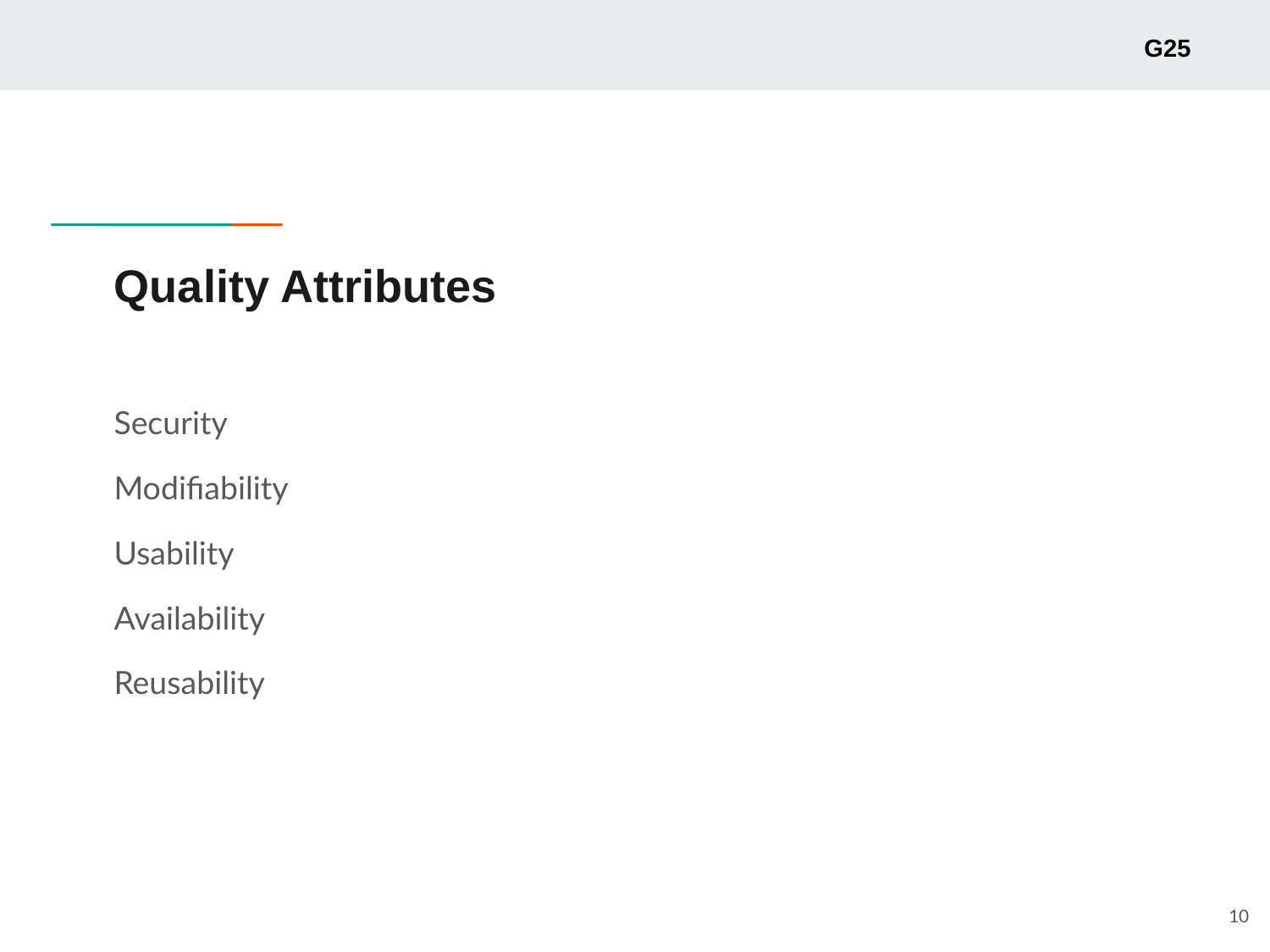

G25
# Quality Attributes
Security
Modifiability
Usability
Availability
Reusability
10